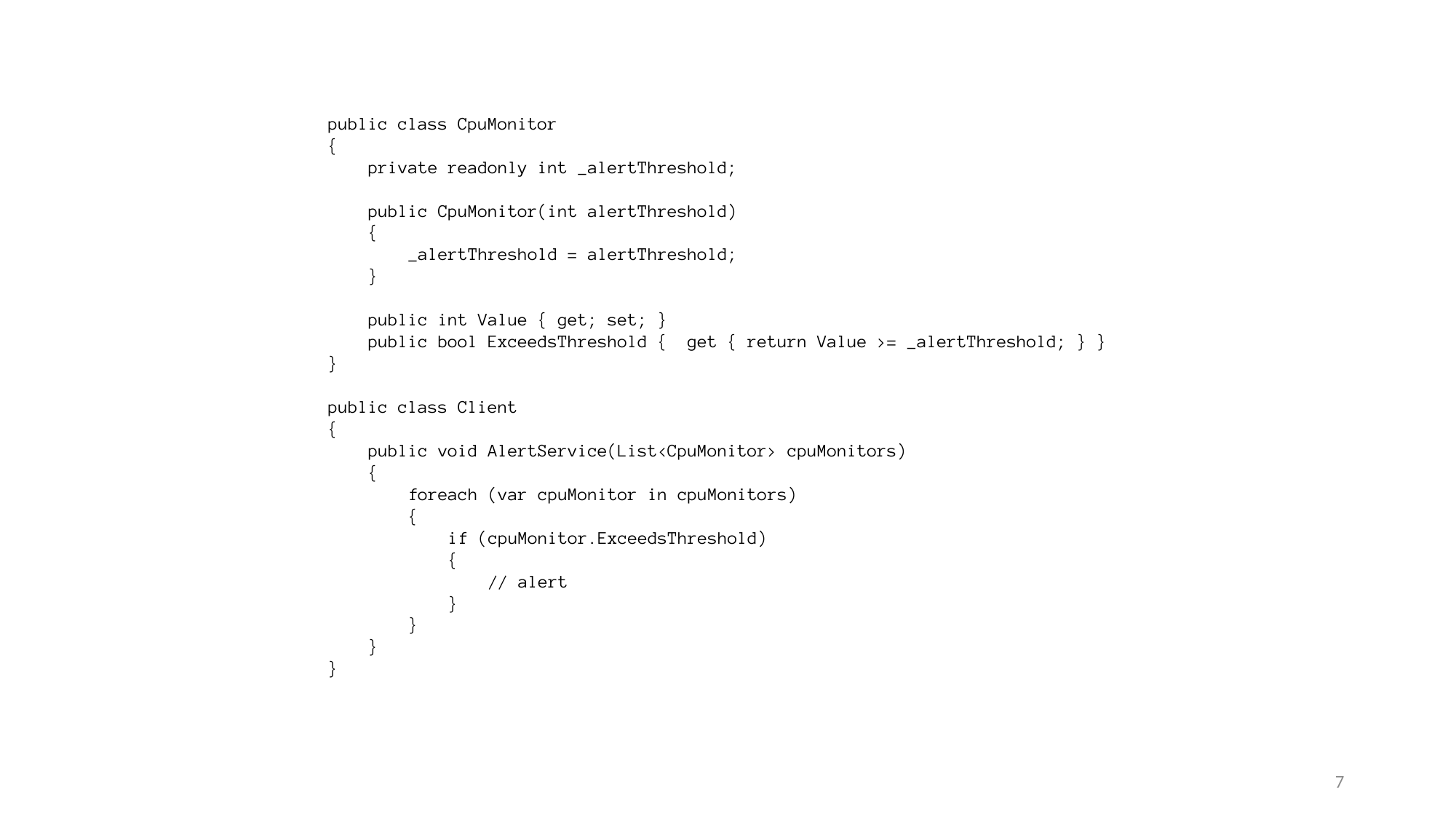

public class CpuMonitor
{
    private readonly int _alertThreshold;

    public CpuMonitor(int alertThreshold)
    {
        _alertThreshold = alertThreshold;
    }

    public int Value { get; set; }
    public bool ExceedsThreshold {  get { return Value >= _alertThreshold; } }
}

public class Client
{
    public void AlertService(List<CpuMonitor> cpuMonitors)
    {
        foreach (var cpuMonitor in cpuMonitors)
        {
            if (cpuMonitor.ExceedsThreshold)
            {
                // alert
            }
        }
    }
}
7